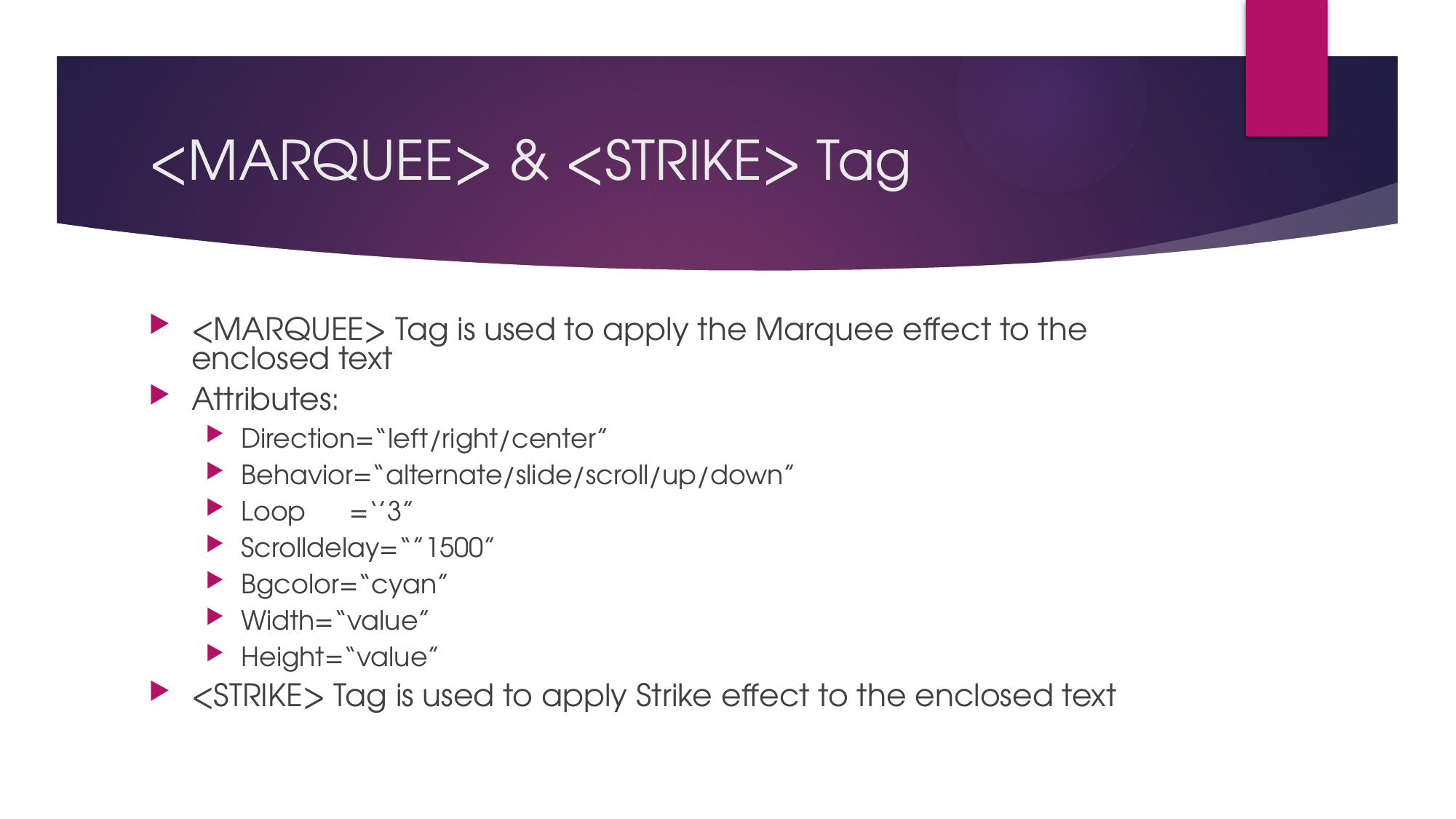

# <MARQUEE> & <STRIKE> Tag
<MARQUEE> Tag is used to apply the Marquee effect to the enclosed text
Attributes:
Direction=“left/right/center”
Behavior=“alternate/slide/scroll/up/down”
Loop      =‘’3”
Scrolldelay=“”1500”
Bgcolor=“cyan”
Width=“value”
Height=“value”
<STRIKE> Tag is used to apply Strike effect to the enclosed text